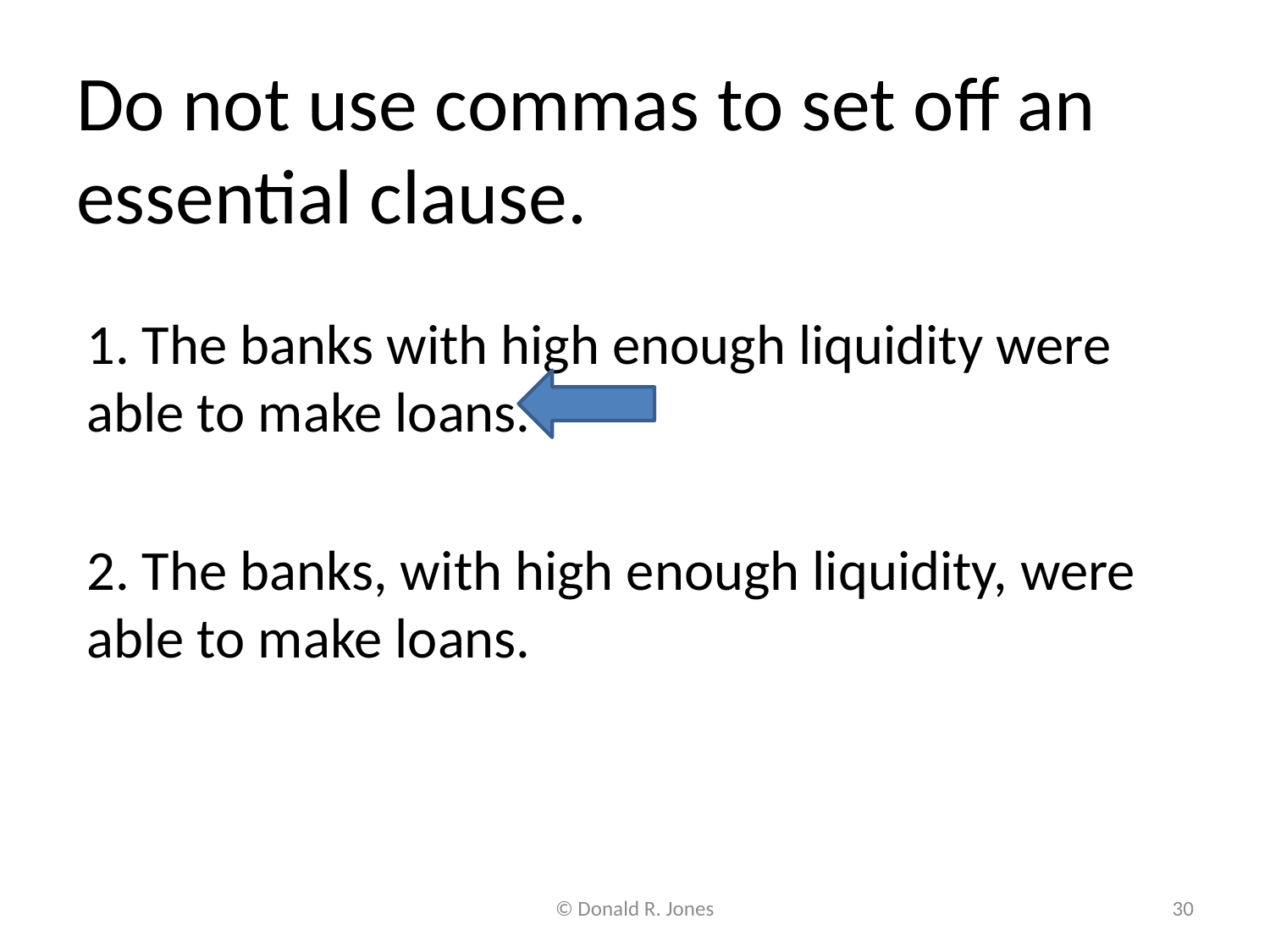

# Do not use commas to set off an essential clause.

1. The banks with high enough liquidity were able to make loans.

2. The banks, with high enough liquidity, were able to make loans.

© Donald R. Jones
30